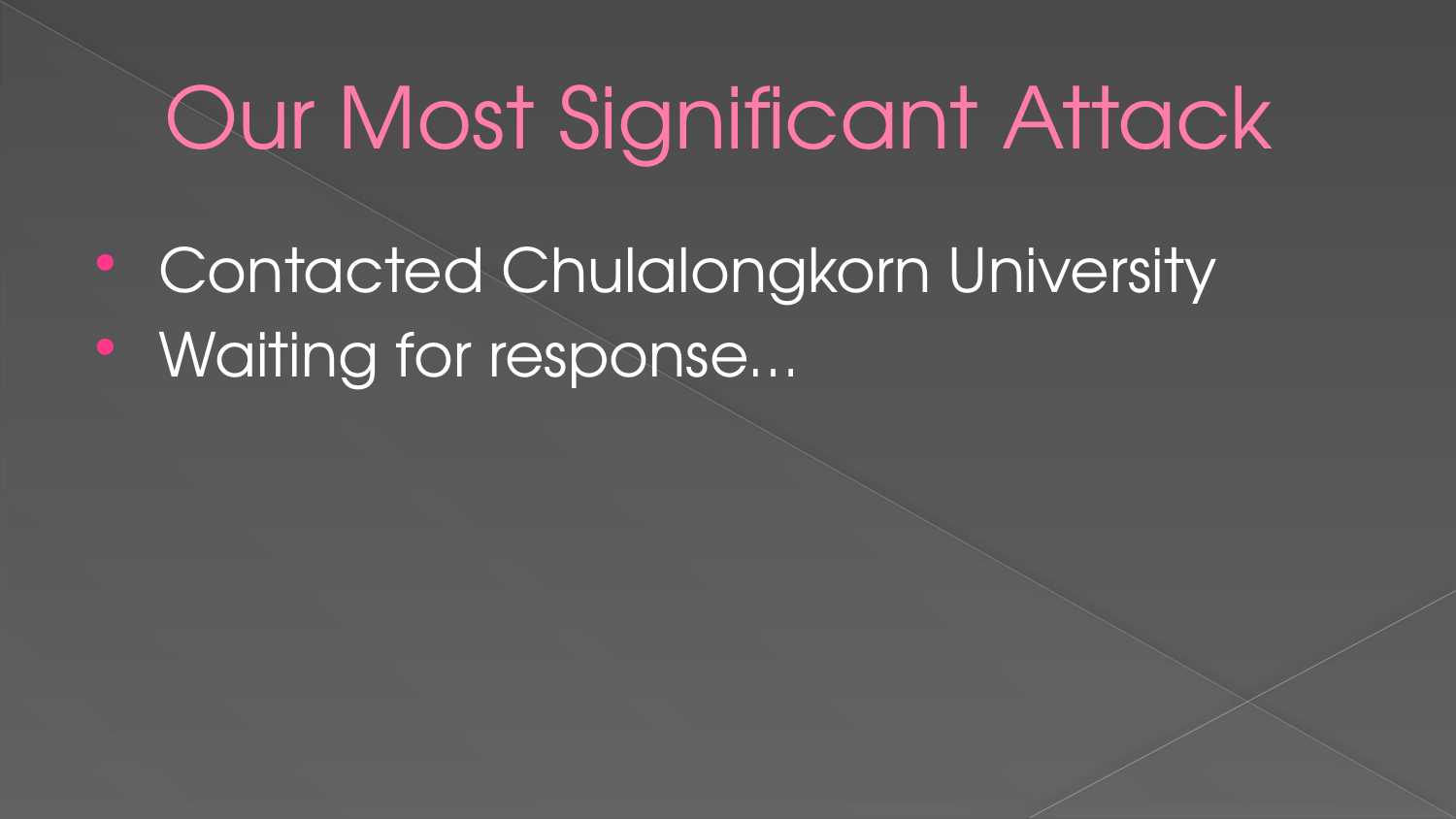

# Our Most Significant Attack
Contacted Chulalongkorn University
Waiting for response…